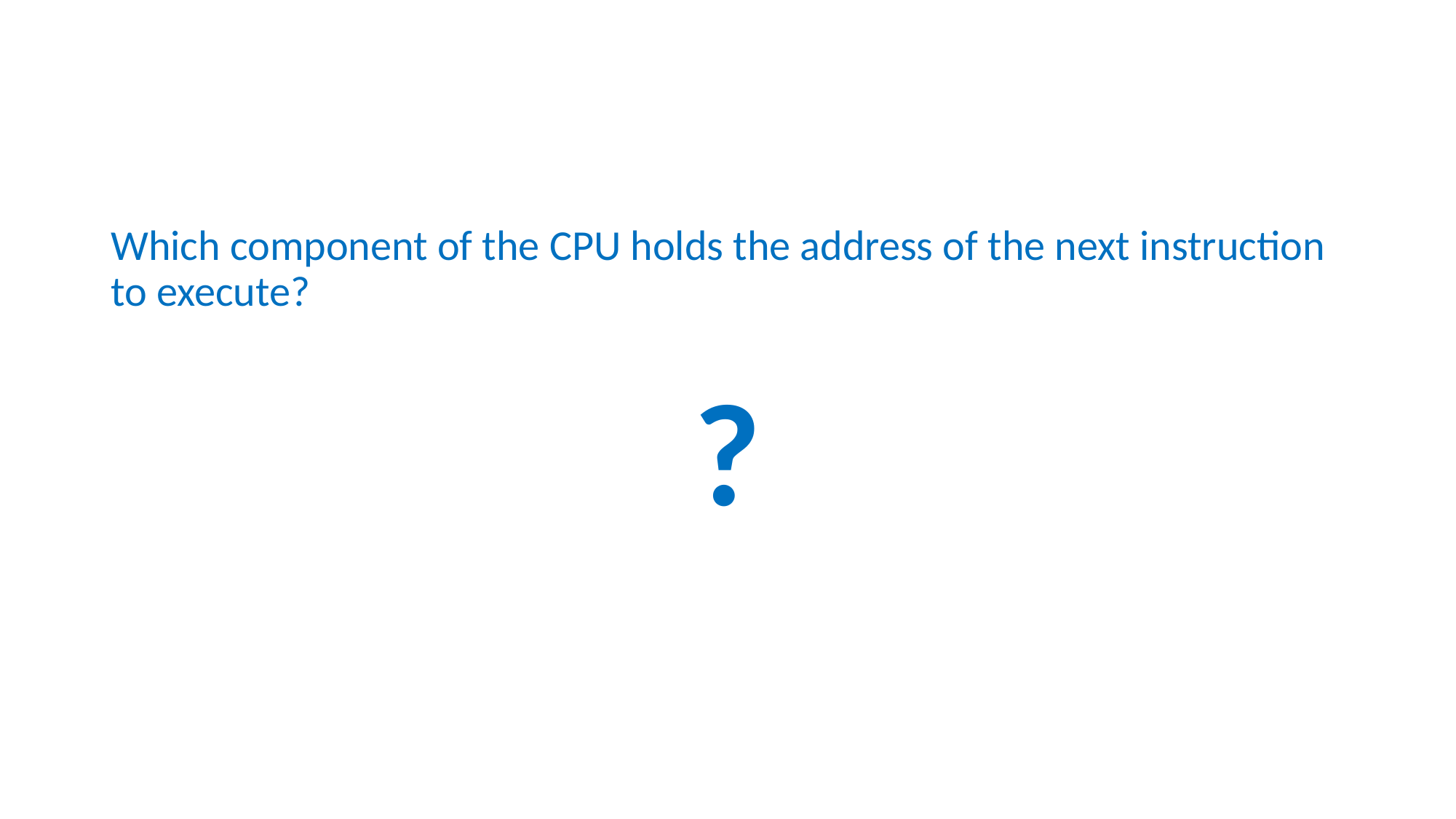

#
Which component of the CPU holds the address of the next instruction to execute?

?